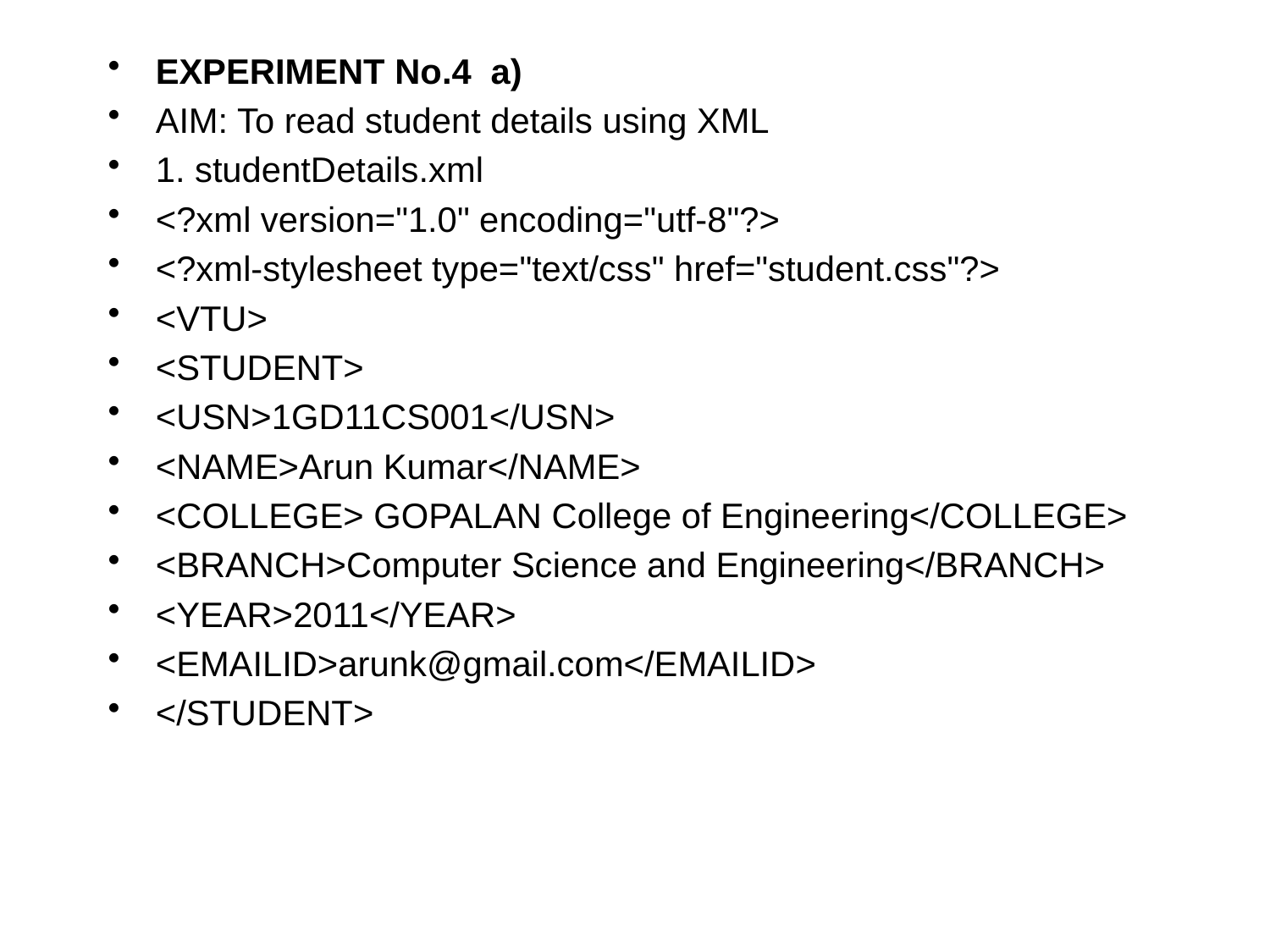

EXPERIMENT No.4  a)
AIM: To read student details using XML
1. studentDetails.xml
<?xml version="1.0" encoding="utf-8"?>
<?xml-stylesheet type="text/css" href="student.css"?>
<VTU>
<STUDENT>
<USN>1GD11CS001</USN>
<NAME>Arun Kumar</NAME>
<COLLEGE> GOPALAN College of Engineering</COLLEGE>
<BRANCH>Computer Science and Engineering</BRANCH>
<YEAR>2011</YEAR>
<EMAILID>arunk@gmail.com</EMAILID>
</STUDENT>